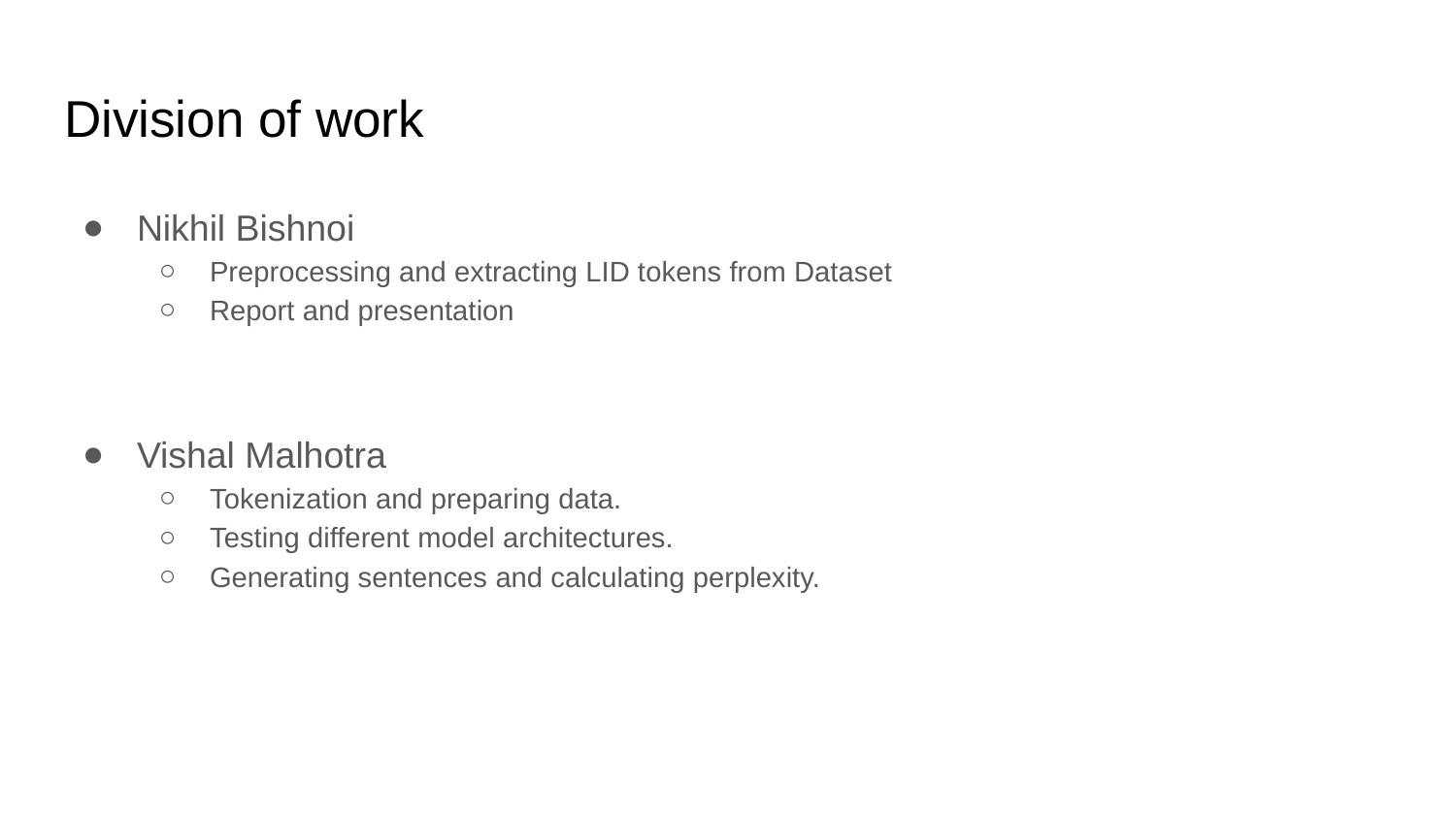

# Division of work
Nikhil Bishnoi
Preprocessing and extracting LID tokens from Dataset
Report and presentation

Vishal Malhotra
Tokenization and preparing data.
Testing different model architectures.
Generating sentences and calculating perplexity.